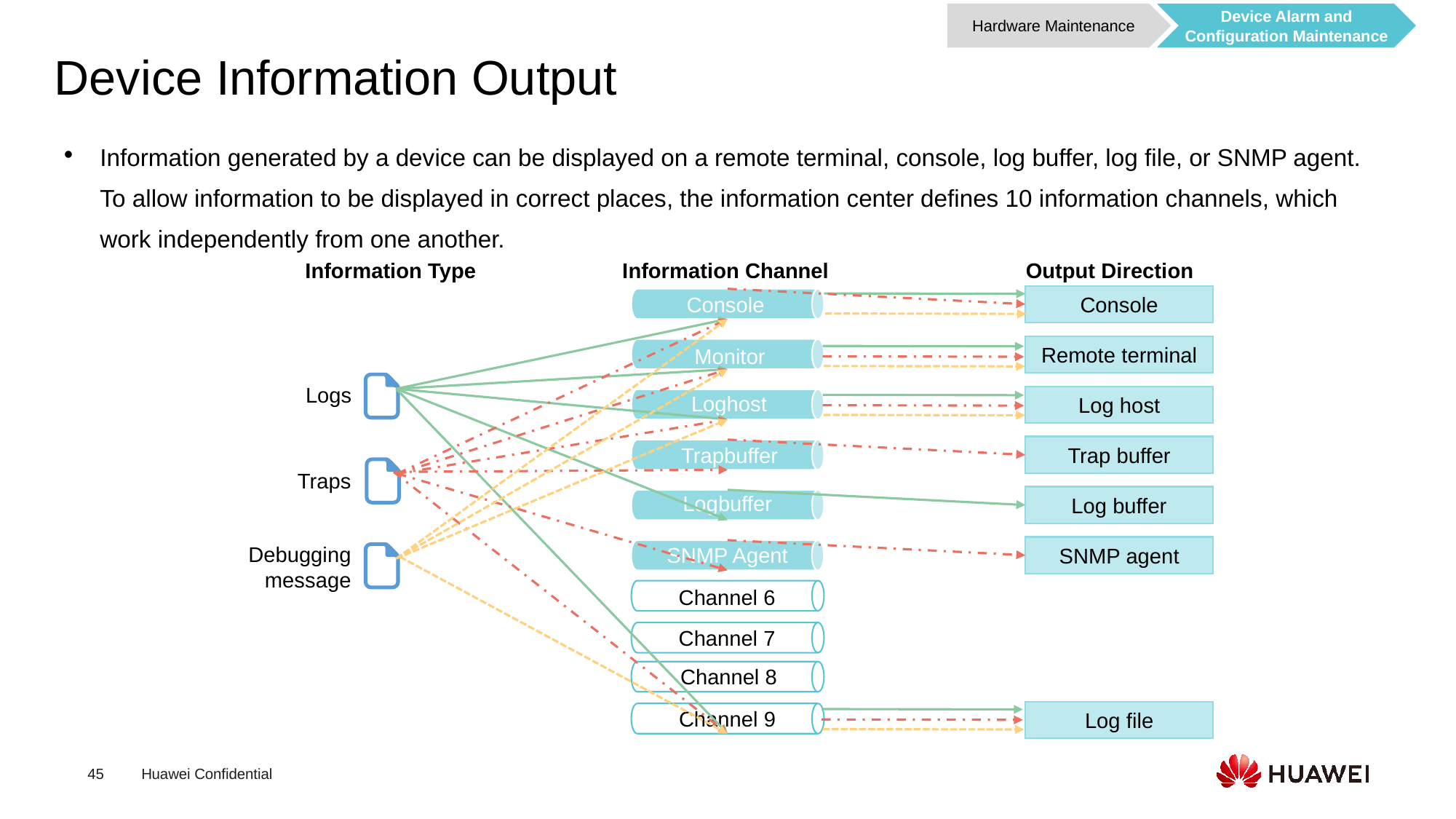

Hardware Maintenance
Device Alarm and Configuration Maintenance
# Device Information Output
Information generated by a device can be displayed on a remote terminal, console, log buffer, log file, or SNMP agent. To allow information to be displayed in correct places, the information center defines 10 information channels, which work independently from one another.

Information Type
Information Channel
Output Direction

Console
Console

Remote terminal
Monitor

Logs
Loghost
Log host

Trap buffer
Trapbuffer

Traps
Logbuffer
Log buffer

Debugging message
SNMP Agent
SNMP agent

Channel 6

Channel 7

Channel 8
Channel 9
Log file